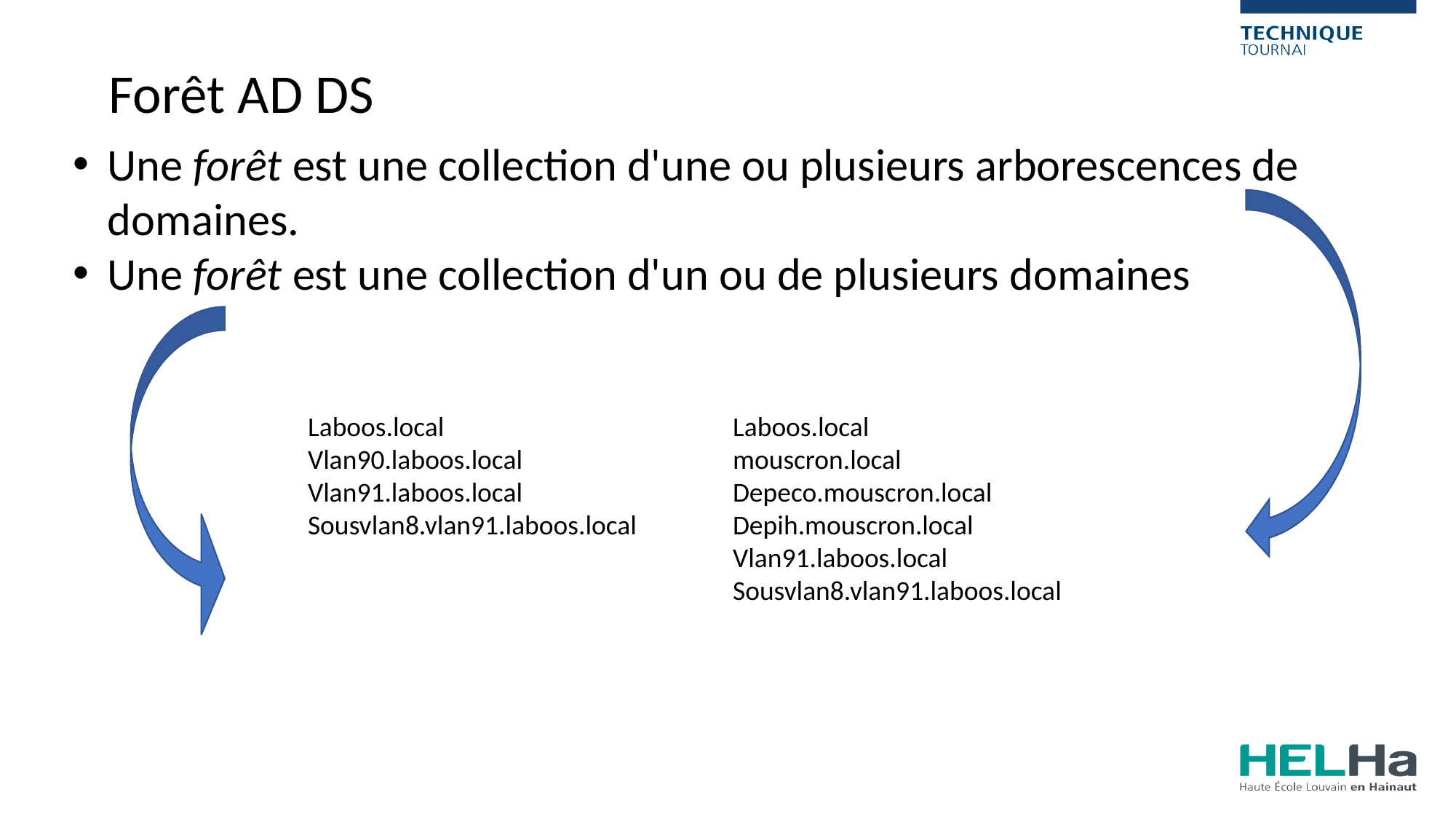

Forêt AD DS
Une forêt est une collection d'une ou plusieurs arborescences de domaines.
Une forêt est une collection d'un ou de plusieurs domaines

Laboos.local
Vlan90.laboos.local
Vlan91.laboos.local
Sousvlan8.vlan91.laboos.local
Laboos.local
mouscron.local
Depeco.mouscron.local
Depih.mouscron.local
Vlan91.laboos.local
Sousvlan8.vlan91.laboos.local